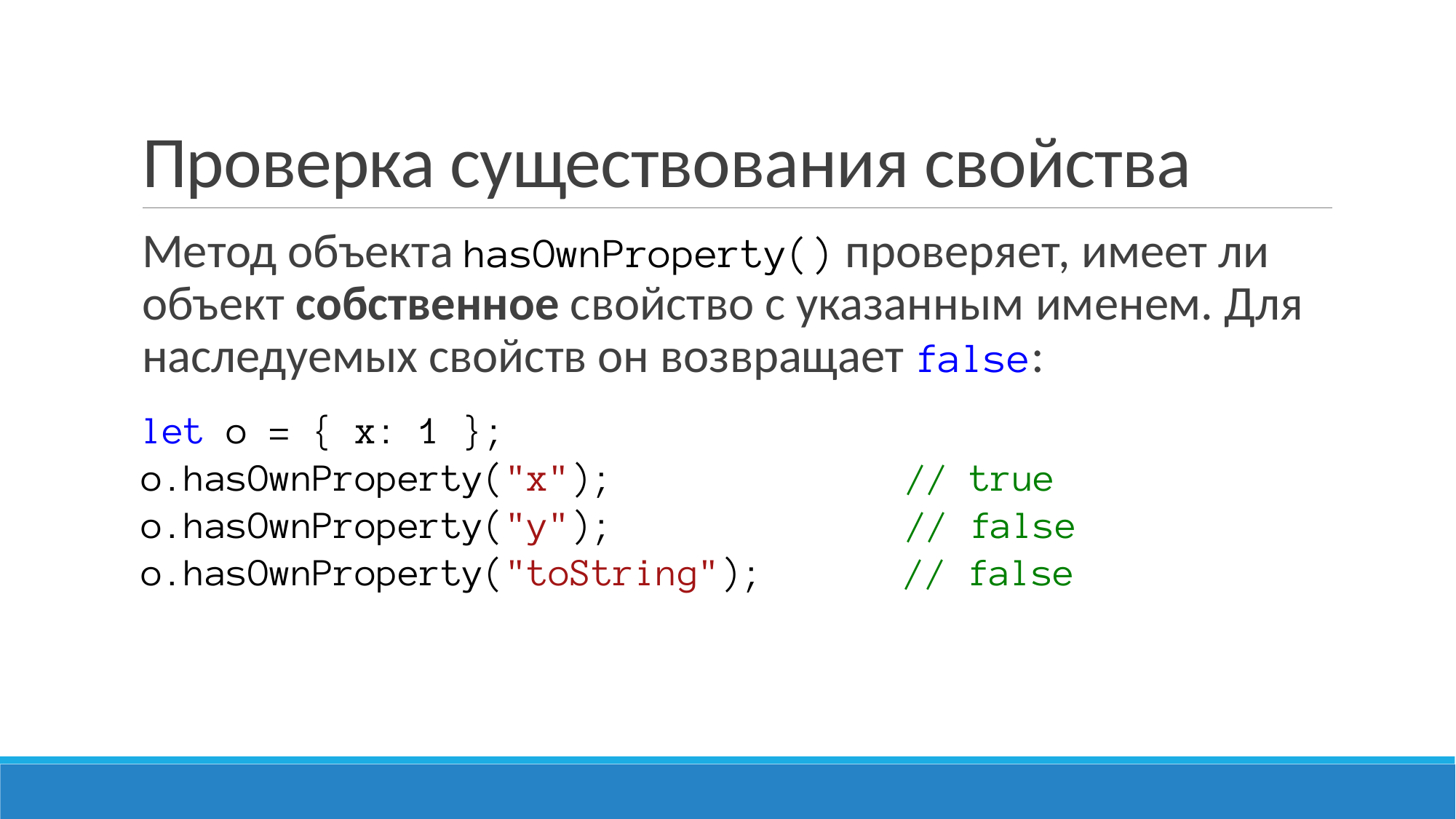

# Проверка существования свойства
Метод объекта hasOwnProperty() проверяет, имеет ли объект собственное свойство с указанным именем. Для наследуемых свойств он возвращает false:
let o = { x: 1 };
o.hasOwnProperty("x");			// true
o.hasOwnProperty("y");			// false
o.hasOwnProperty("toString");	     // false